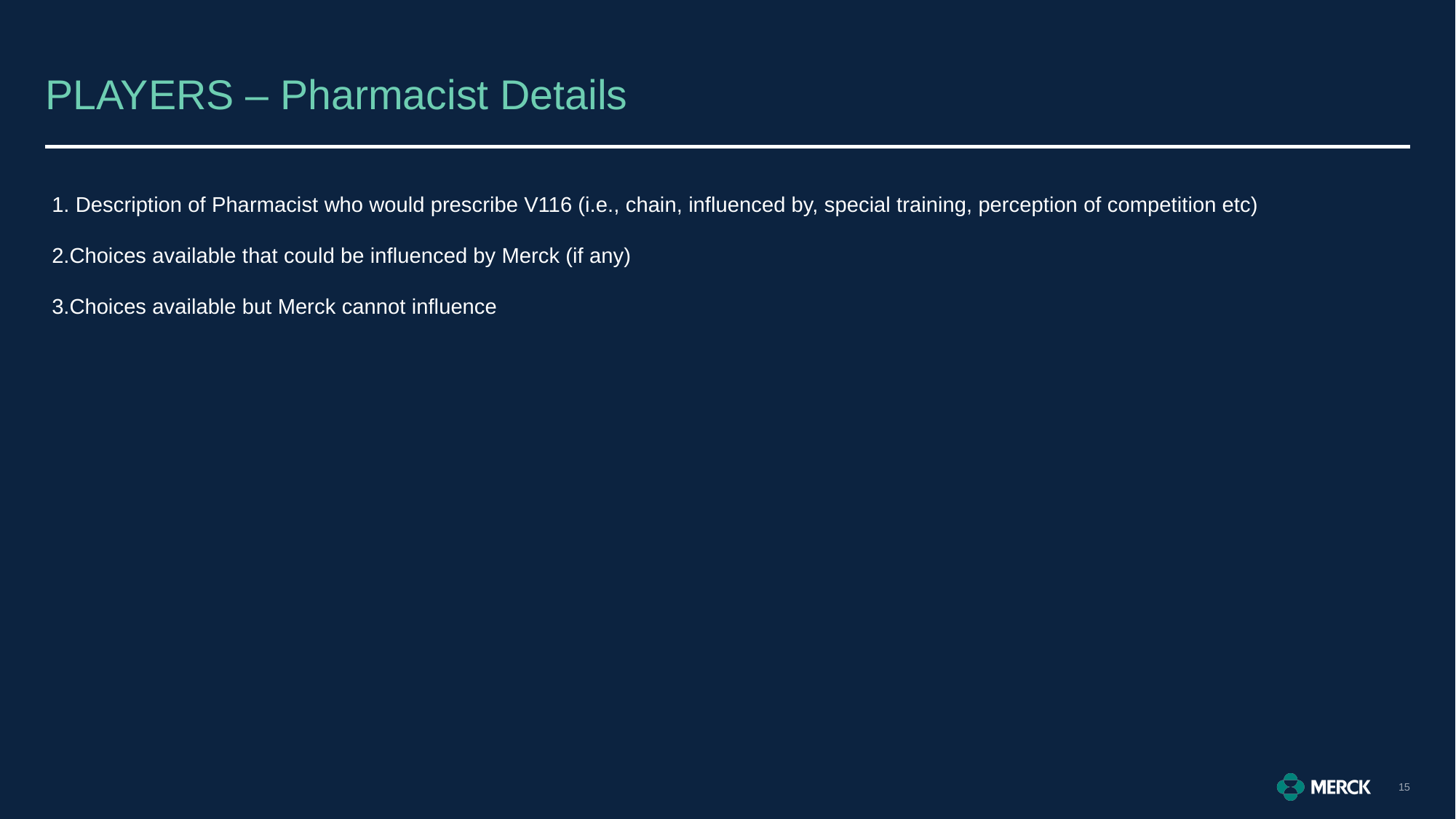

# PLAYERS – Pharmacist Details
 Description of Pharmacist who would prescribe V116 (i.e., chain, influenced by, special training, perception of competition etc)

Choices available that could be influenced by Merck (if any)

Choices available but Merck cannot influence

15